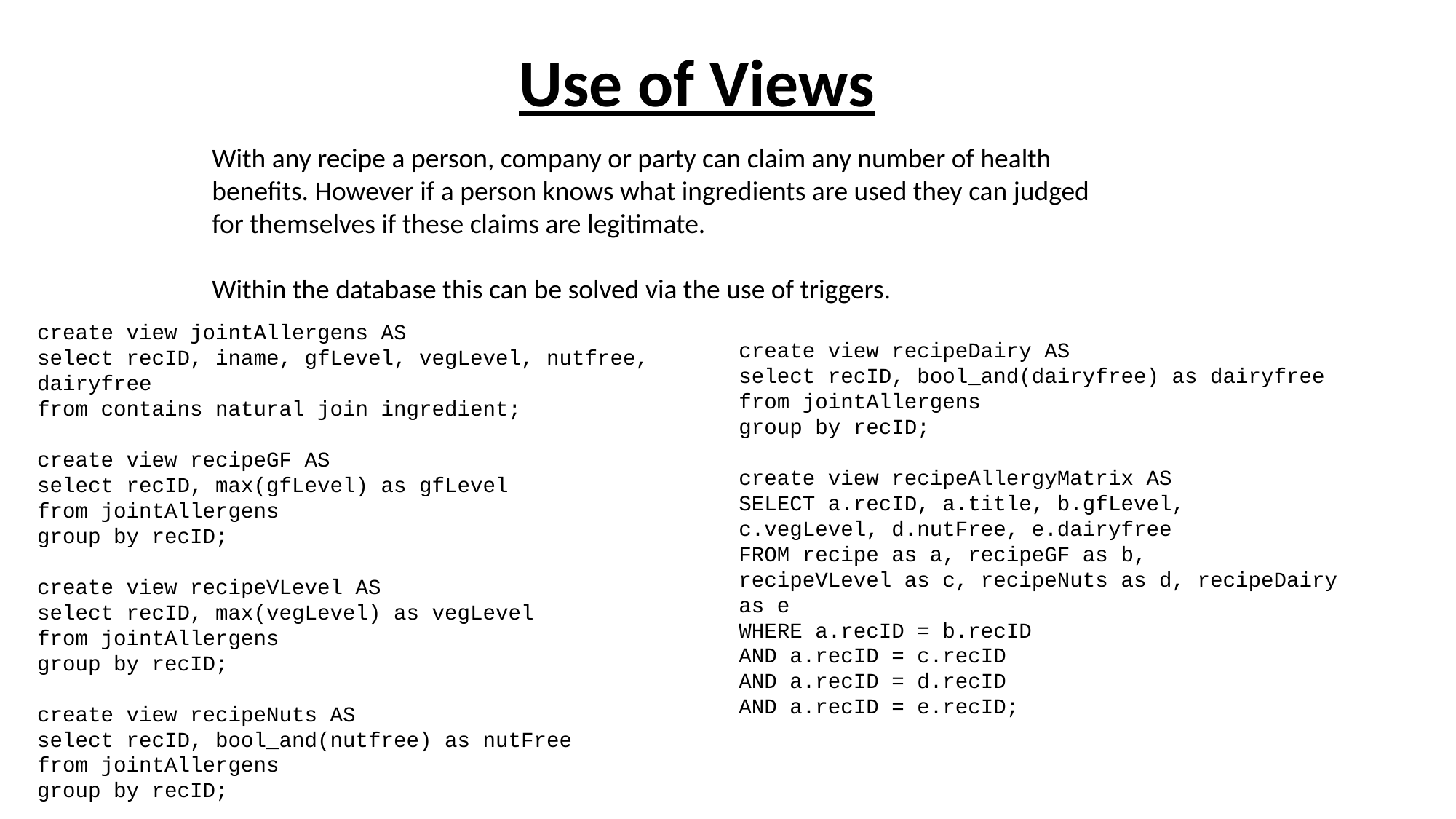

# Use of Views
With any recipe a person, company or party can claim any number of health benefits. However if a person knows what ingredients are used they can judged for themselves if these claims are legitimate.

Within the database this can be solved via the use of triggers.
create view jointAllergens AS
select recID, iname, gfLevel, vegLevel, nutfree, dairyfree
from contains natural join ingredient;

create view recipeGF AS
select recID, max(gfLevel) as gfLevel
from jointAllergens
group by recID;

create view recipeVLevel AS
select recID, max(vegLevel) as vegLevel
from jointAllergens
group by recID;

create view recipeNuts AS
select recID, bool_and(nutfree) as nutFree
from jointAllergens
group by recID;

create view recipeDairy AS
select recID, bool_and(dairyfree) as dairyfree
from jointAllergens
group by recID;

create view recipeAllergyMatrix AS
SELECT a.recID, a.title, b.gfLevel,
c.vegLevel, d.nutFree, e.dairyfree
FROM recipe as a, recipeGF as b,
recipeVLevel as c, recipeNuts as d, recipeDairy as e
WHERE a.recID = b.recID
AND a.recID = c.recID
AND a.recID = d.recID
AND a.recID = e.recID;